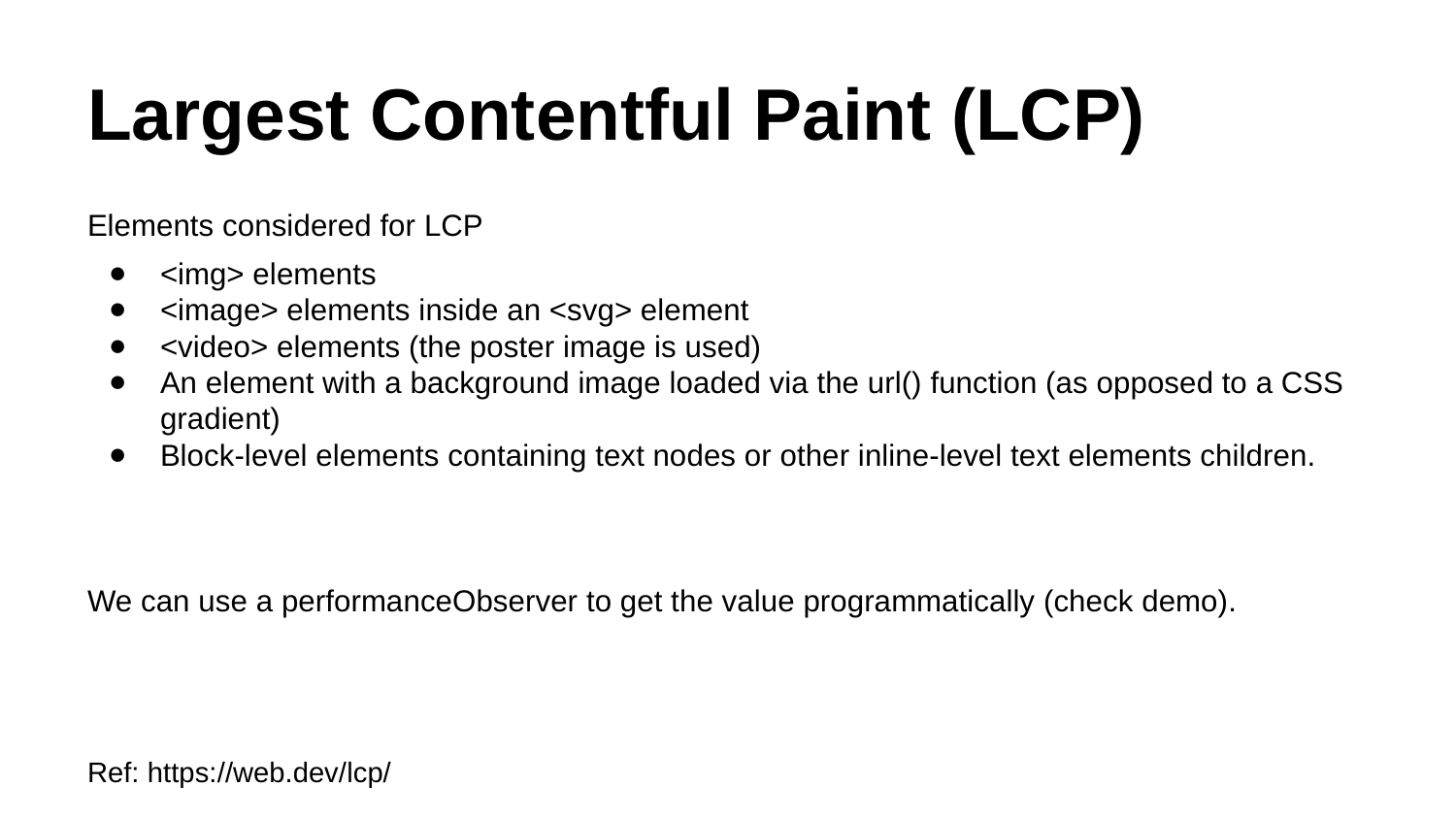

# Largest Contentful Paint (LCP)
Elements considered for LCP
<img> elements
<image> elements inside an <svg> element
<video> elements (the poster image is used)
An element with a background image loaded via the url() function (as opposed to a CSS gradient)
Block-level elements containing text nodes or other inline-level text elements children.

We can use a performanceObserver to get the value programmatically (check demo).

Ref: https://web.dev/lcp/